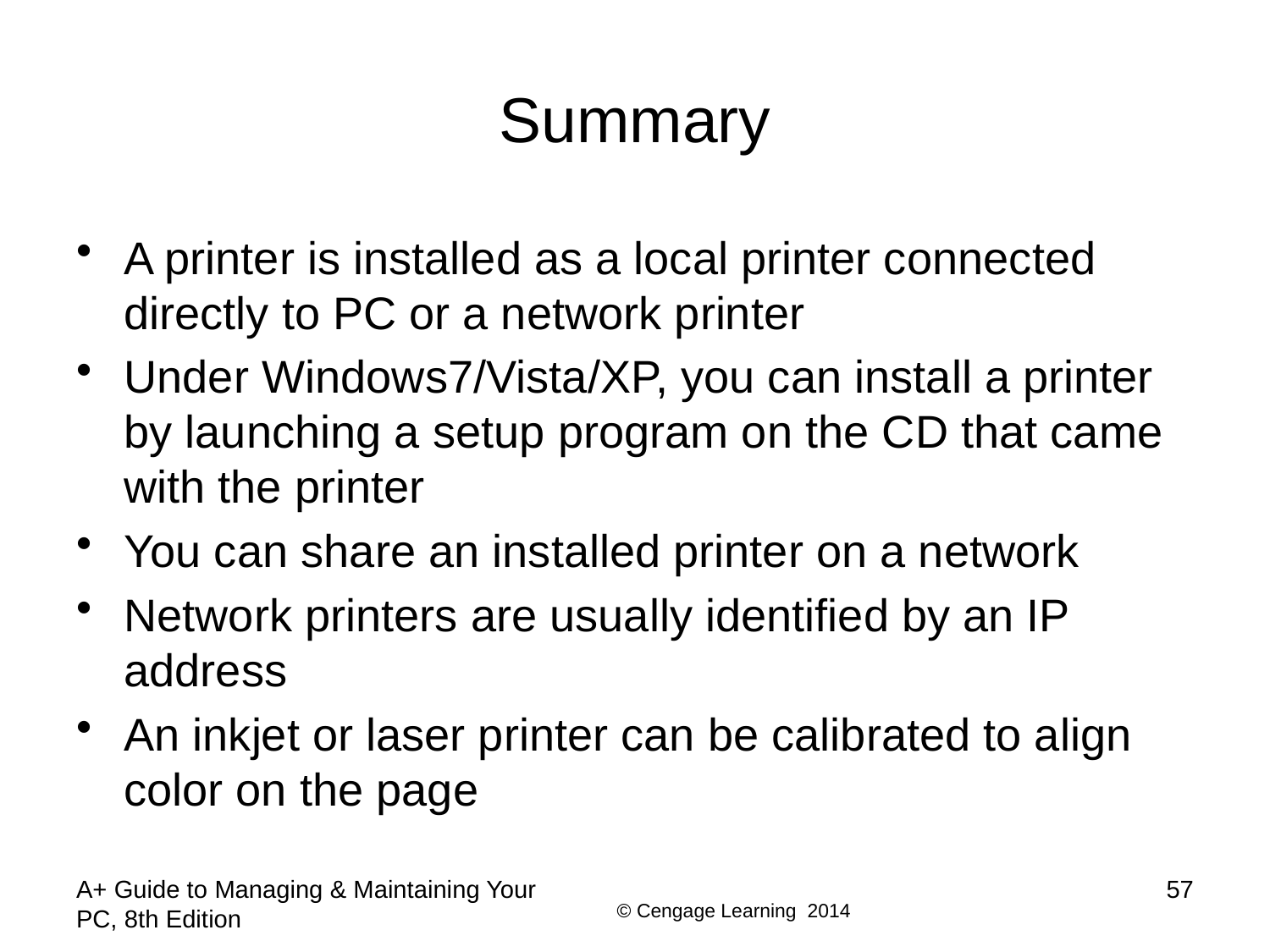

# Summary
A printer is installed as a local printer connected directly to PC or a network printer
Under Windows7/Vista/XP, you can install a printer by launching a setup program on the CD that came with the printer
You can share an installed printer on a network
Network printers are usually identified by an IP address
An inkjet or laser printer can be calibrated to align color on the page
A+ Guide to Managing & Maintaining Your PC, 8th Edition
57